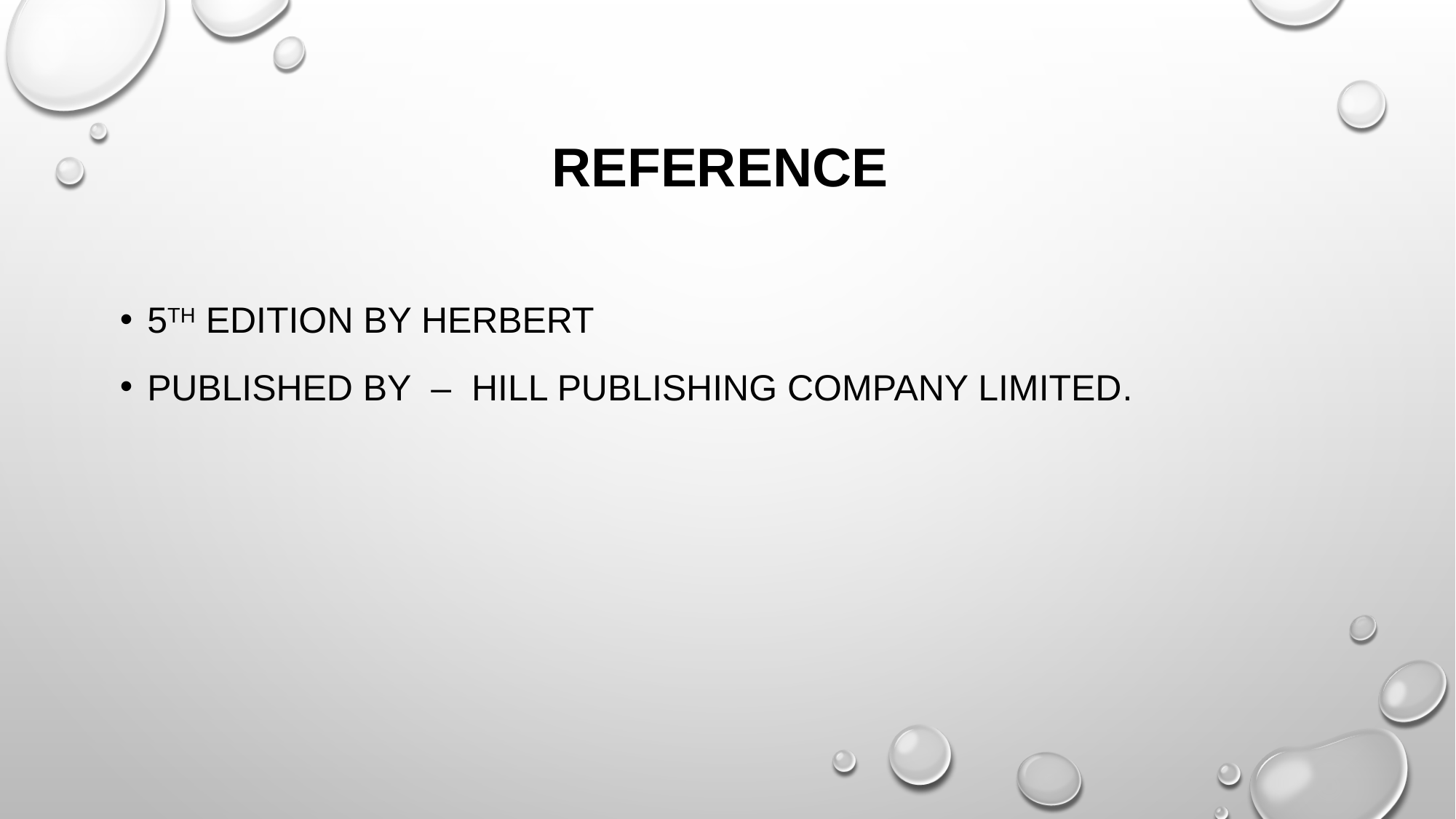

# Reference
5th Edition by Herbert
Published by  –  Hill Publishing Company Limited.